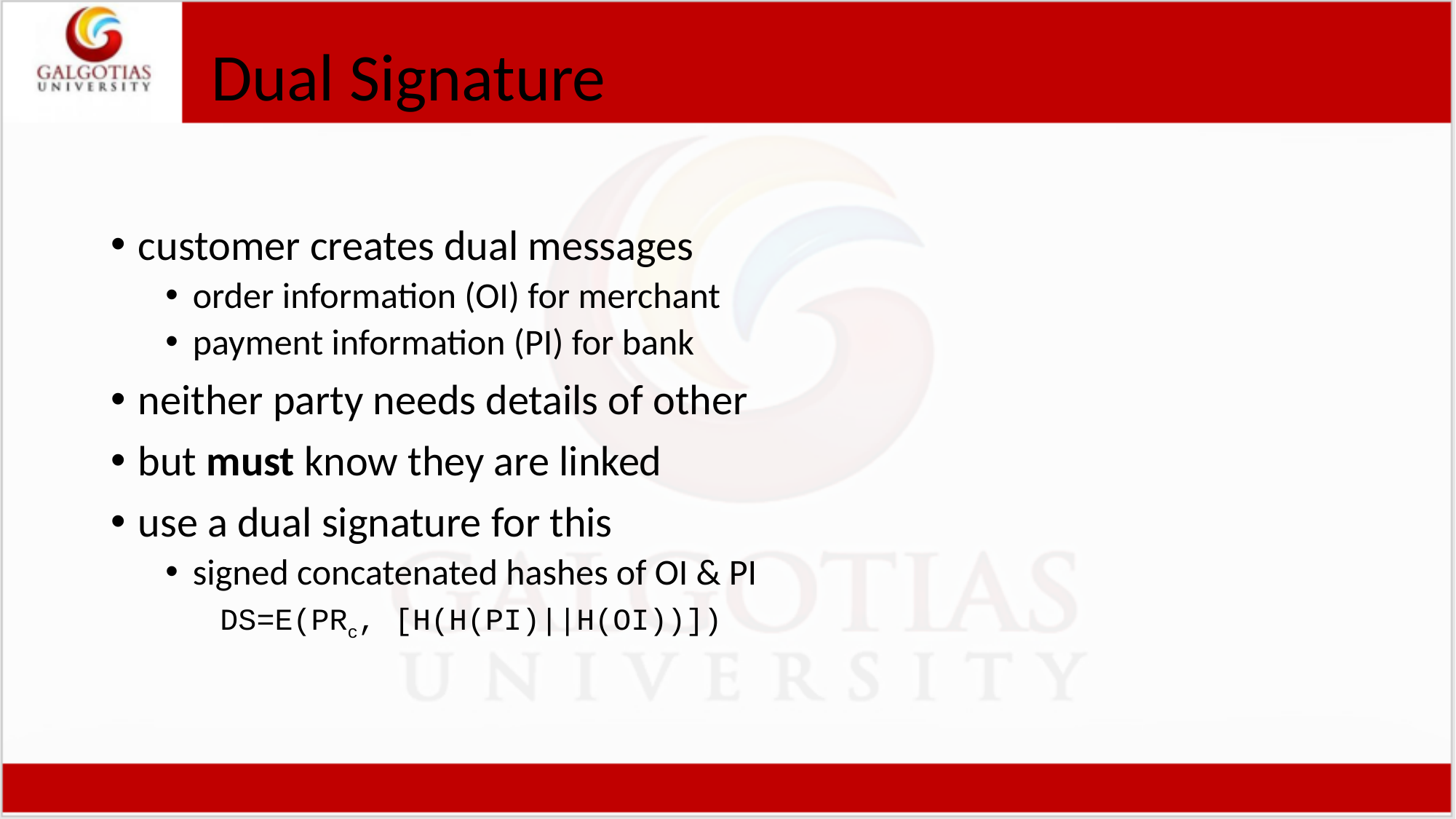

# Dual Signature
customer creates dual messages
order information (OI) for merchant
payment information (PI) for bank
neither party needs details of other
but must know they are linked
use a dual signature for this
signed concatenated hashes of OI & PI
DS=E(PRc, [H(H(PI)||H(OI))])